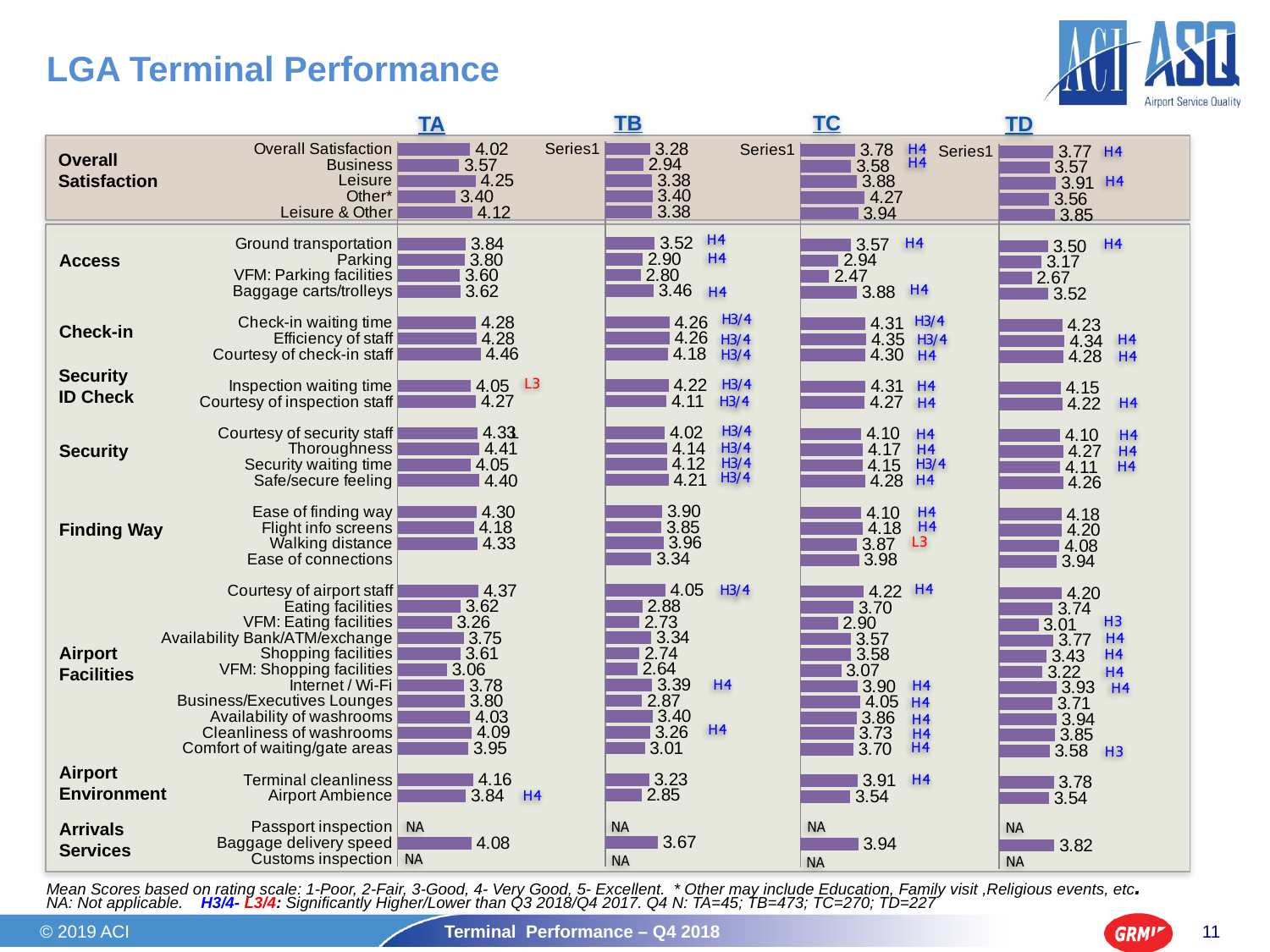

# LGA Terminal Performance

### Chart

| Category | TB |
|---|---|
|  | 3.276294372699153 |
|  | 2.9350230201950236 |
|  | 3.382399060797757 |
|  | 3.404416654955338 |
|  | 3.3847737658399213 |
|  | None |
|  | 3.5156460728121264 |
|  | 2.899139696302128 |
|  | 2.798918386730685 |
|  | 3.457146204313269 |
|  | None |
|  | 4.264238630127126 |
|  | 4.262858171673206 |
|  | 4.179731401646319 |
|  | None |
|  | 4.220739219551063 |
|  | 4.107836828395936 |
|  | None |
|  | 4.023204577936126 |
|  | 4.137113630102296 |
|  | 4.12308829681123 |
|  | 4.2135471385530385 |
|  | None |
|  | 3.89807674907958 |
|  | 3.8507458127719167 |
|  | 3.9623715989379553 |
|  | 3.343715521659365 |
|  | None |
|  | 4.050356680226353 |
|  | 2.8798919328689543 |
|  | 2.7280444008439875 |
|  | 3.337081933976803 |
|  | 2.7379141504175397 |
|  | 2.6422009219223734 |
|  | 3.388612492319633 |
|  | 2.871125471194569 |
|  | 3.401305810541909 |
|  | 3.261515291599641 |
|  | 3.0064895837994006 |
|  | None |
|  | 3.229907080738345 |
|  | 2.8489883381439673 |
|  | None |
|  | None |
|  | 3.673155163522032 |
|  | None |

### Chart

| Category | TA |
|---|---|
| Overall Satisfaction | 4.024708051444311 |
| Business | 3.5714285714285716 |
| Leisure | 4.249670792523148 |
| Other* | 3.398522166552267 |
| Leisure & Other | 4.120929885821214 |
|  | None |
| Ground transportation | 3.841900815615919 |
| Parking | 3.8 |
| VFM: Parking facilities | 3.6 |
| Baggage carts/trolleys | 3.6150208094560345 |
|  | None |
| Check-in waiting time | 4.275169022848029 |
| Efficiency of staff | 4.281913887576309 |
| Courtesy of check-in staff | 4.461514215454643 |
|  | None |
| Inspection waiting time | 4.0540899727783595 |
| Courtesy of inspection staff | 4.2711143602914445 |
|  | None |
| Courtesy of security staff | 4.3329130678804715 |
| Thoroughness | 4.410199836060833 |
| Security waiting time | 4.047354249422966 |
| Safe/secure feeling | 4.404998829463662 |
|  | None |
| Ease of finding way | 4.2950609004106 |
| Flight info screens | 4.181361045638116 |
| Walking distance | 4.325481676227664 |
| Ease of connections | None |
|  | None |
| Courtesy of airport staff | 4.368012422102067 |
| Eating facilities | 3.623943444852576 |
| VFM: Eating facilities | 3.258269215644542 |
| Availability Bank/ATM/exchange | 3.7499999999999996 |
| Shopping facilities | 3.6115284799795964 |
| VFM: Shopping facilities | 3.0595892397085884 |
| Internet / Wi-Fi | 3.781841513791624 |
| Business/Executives Lounges | 3.8 |
| Availability of washrooms | 4.025341990607259 |
| Cleanliness of washrooms | 4.093401950774854 |
| Comfort of waiting/gate areas | 3.9499846390071944 |
|  | None |
| Terminal cleanliness | 4.1553673858412425 |
| Airport Ambience | 3.8440863149881714 |
|  | None |
| Passport inspection | None |
| Baggage delivery speed | 4.077941733523103 |
| Customs inspection | None |

### Chart

| Category | TC |
|---|---|
|  | 3.781615147781212 |
|  | 3.582626348980056 |
|  | 3.8791193548297853 |
|  | 4.272320929456105 |
|  | 3.9383457887229962 |
|  | None |
|  | 3.5713958670163746 |
|  | 2.9375 |
|  | 2.466666666666667 |
|  | 3.88235294117647 |
|  | None |
|  | 4.312213831966747 |
|  | 4.351780510706653 |
|  | 4.296893996607806 |
|  | None |
|  | 4.314891999386768 |
|  | 4.269631122626112 |
|  | None |
|  | 4.101393968911891 |
|  | 4.172585134618032 |
|  | 4.1528466276152125 |
|  | 4.278509886072001 |
|  | None |
|  | 4.103021037505682 |
|  | 4.183968940416793 |
|  | 3.873498286404971 |
|  | 3.975295316704861 |
|  | None |
|  | 4.218840850056825 |
|  | 3.7046644422547605 |
|  | 2.901291539356101 |
|  | 3.5680612187139777 |
|  | 3.5832800061096175 |
|  | 3.073170731707318 |
|  | 3.8951405128886973 |
|  | 4.05 |
|  | 3.857661394780102 |
|  | 3.726748353120754 |
|  | 3.696594334986029 |
|  | None |
|  | 3.905425028933583 |
|  | 3.54059567526942 |
|  | None |
|  | None |
|  | 3.9380098291697627 |
|  | None |

### Chart

| Category | TD |
|---|---|
|  | 3.767194816615112 |
|  | 3.569067876622388 |
|  | 3.9136725485552244 |
|  | 3.555606157241197 |
|  | 3.8508816766099305 |
|  | None |
|  | 3.49992016345469 |
|  | 3.1666666666666665 |
|  | 2.6666666666666665 |
|  | 3.5201853083462074 |
|  | None |
|  | 4.2276384998095144 |
|  | 4.340799530440632 |
|  | 4.279904440636626 |
|  | None |
|  | 4.153731807114312 |
|  | 4.2247602465506215 |
|  | None |
|  | 4.104383571640046 |
|  | 4.270681154519115 |
|  | 4.114522049975574 |
|  | 4.260366891027204 |
|  | None |
|  | 4.176470588235292 |
|  | 4.196199090688139 |
|  | 4.076884556295345 |
|  | 3.9366835710224453 |
|  | None |
|  | 4.203407693729018 |
|  | 3.740828936718479 |
|  | 3.013443064760635 |
|  | 3.765974148317637 |
|  | 3.4251075599942005 |
|  | 3.222357119094544 |
|  | 3.927744059866456 |
|  | 3.71443624877794 |
|  | 3.935370867246533 |
|  | 3.8460291295453115 |
|  | 3.5824087011307326 |
|  | None |
|  | 3.7846067315673046 |
|  | 3.541013751930116 |
|  | None |
|  | None |
|  | 3.8223982519549664 |
|  | None |
TC
TB
TD
TA
Overall
Satisfaction
H4
H4

H4
H4
H4
Access

H4
H4
H4
H4
H4
Check-in
H3/4
H3/4

H4
H3/4
H3/4

H4
H4
H3/4

Security
ID Check
L3
H4
H3/4
H3/4
H4
H4
Security
H3/4
H4
H4
L
H3/4
H4
H4
H3/4
H3/4
H4
H3/4
H4
Finding Way
H4
H4
L3
Airport
Facilities
H4
H3/4
H3
H4
H4

H4
H4
H4
H4

H4
H4

H4
H4

H4
H3
Airport
Environment
H4
H4
Arrivals
Services

NA
NA
NA
NA

NA

NA
NA
NA
Mean Scores based on rating scale: 1-Poor, 2-Fair, 3-Good, 4- Very Good, 5- Excellent.  * Other may include Education, Family visit ,Religious events, etc.
NA: Not applicable.    H3/4- L3/4: Significantly Higher/Lower than Q3 2018/Q4 2017. Q4 N: TA=45; TB=473; TC=270; TD=227
© 2019 ACI
Terminal  Performance – Q4 2018
11